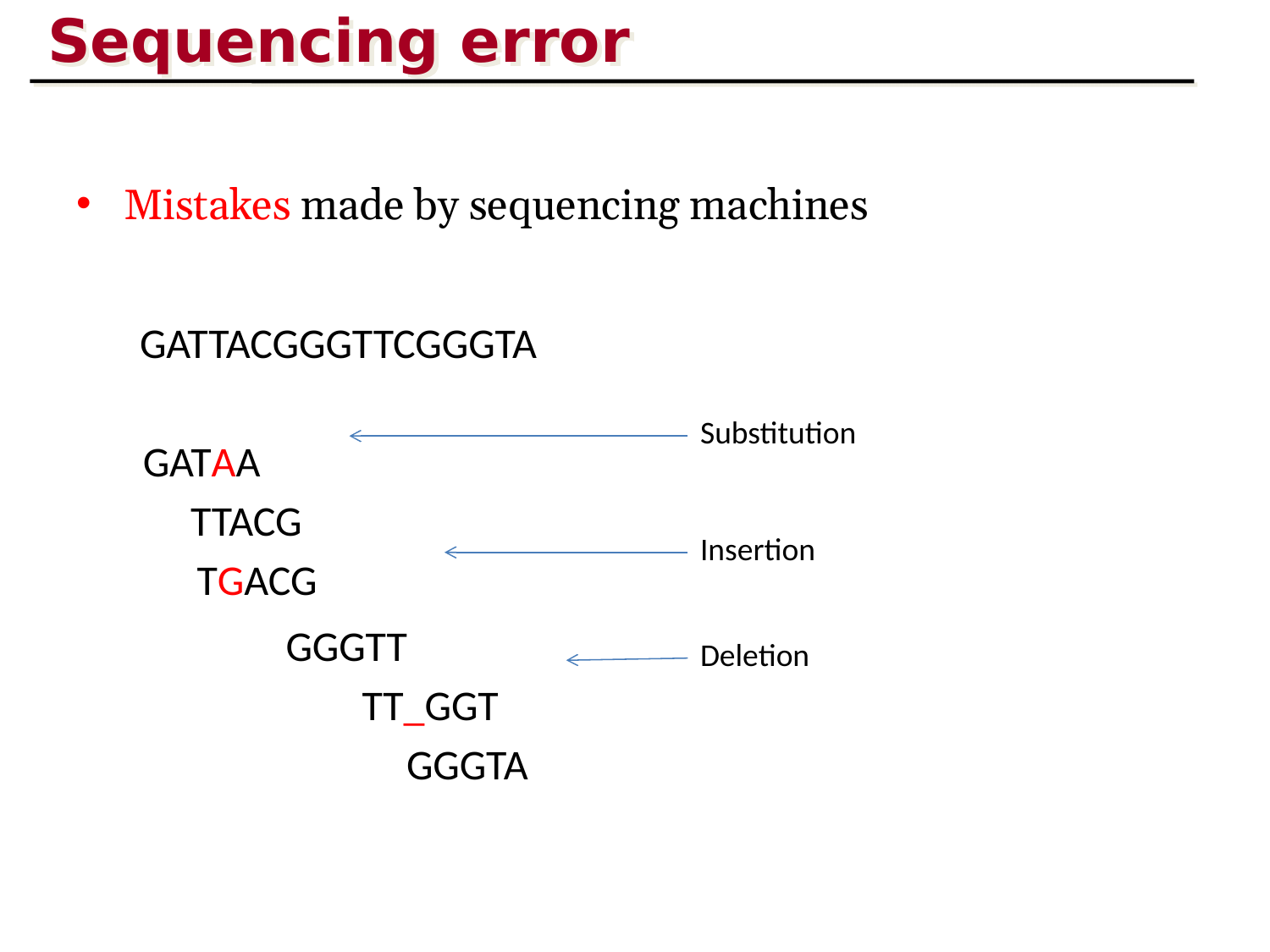

Sequencing error

Mistakes made by sequencing machines

GATTACGGGTTCGGGTA

       GATAA
            TTACG
                   TGACG
                      GGGTT
                              TT_GGT
           	  	        GGGTA
Substitution
Insertion
Deletion